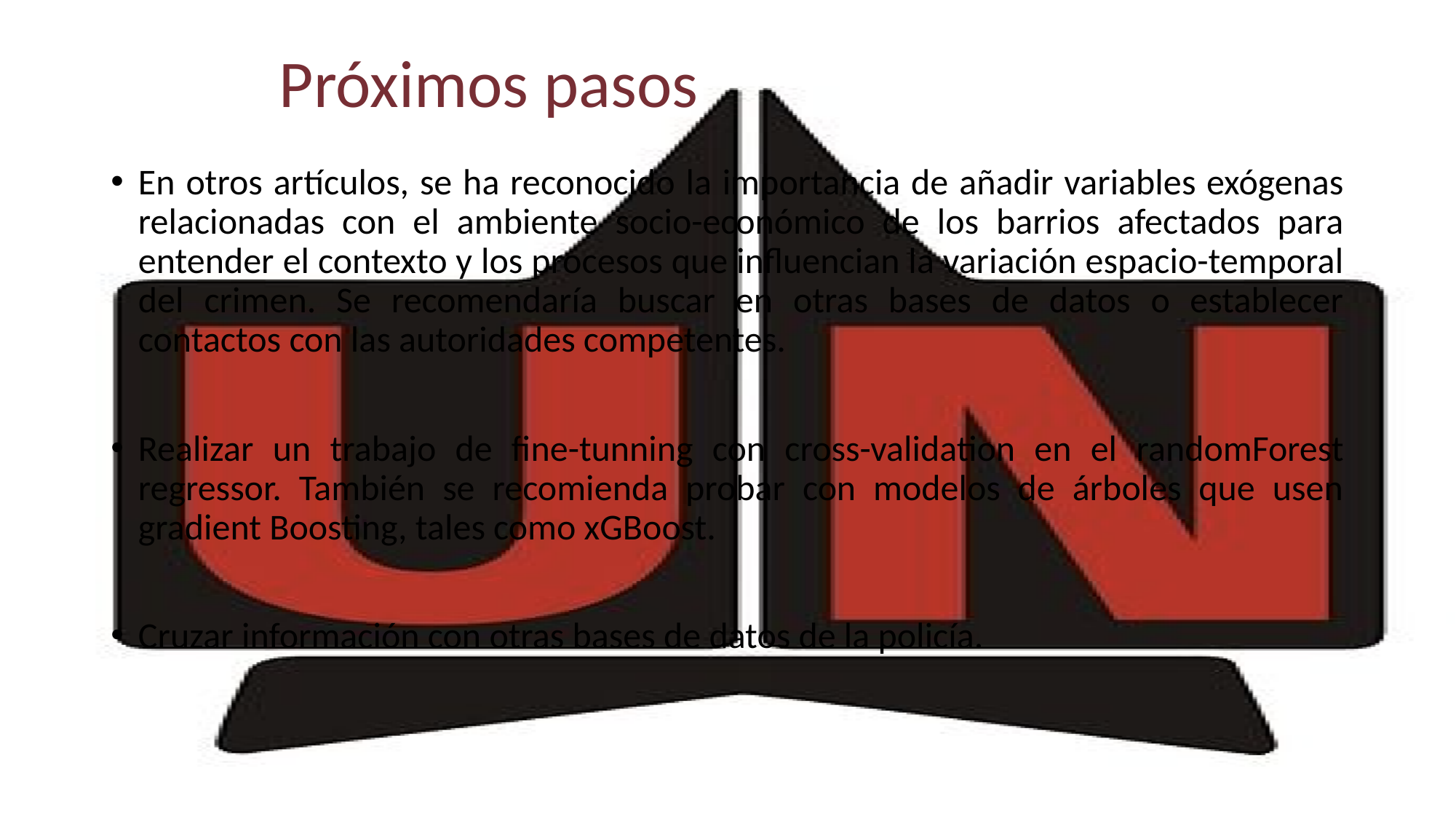

# Próximos pasos
En otros artículos, se ha reconocido la importancia de añadir variables exógenas relacionadas con el ambiente socio-económico de los barrios afectados para entender el contexto y los procesos que influencian la variación espacio-temporal del crimen. Se recomendaría buscar en otras bases de datos o establecer contactos con las autoridades competentes.

Realizar un trabajo de fine-tunning con cross-validation en el randomForest regressor. También se recomienda probar con modelos de árboles que usen gradient Boosting, tales como xGBoost.

Cruzar información con otras bases de datos de la policía.